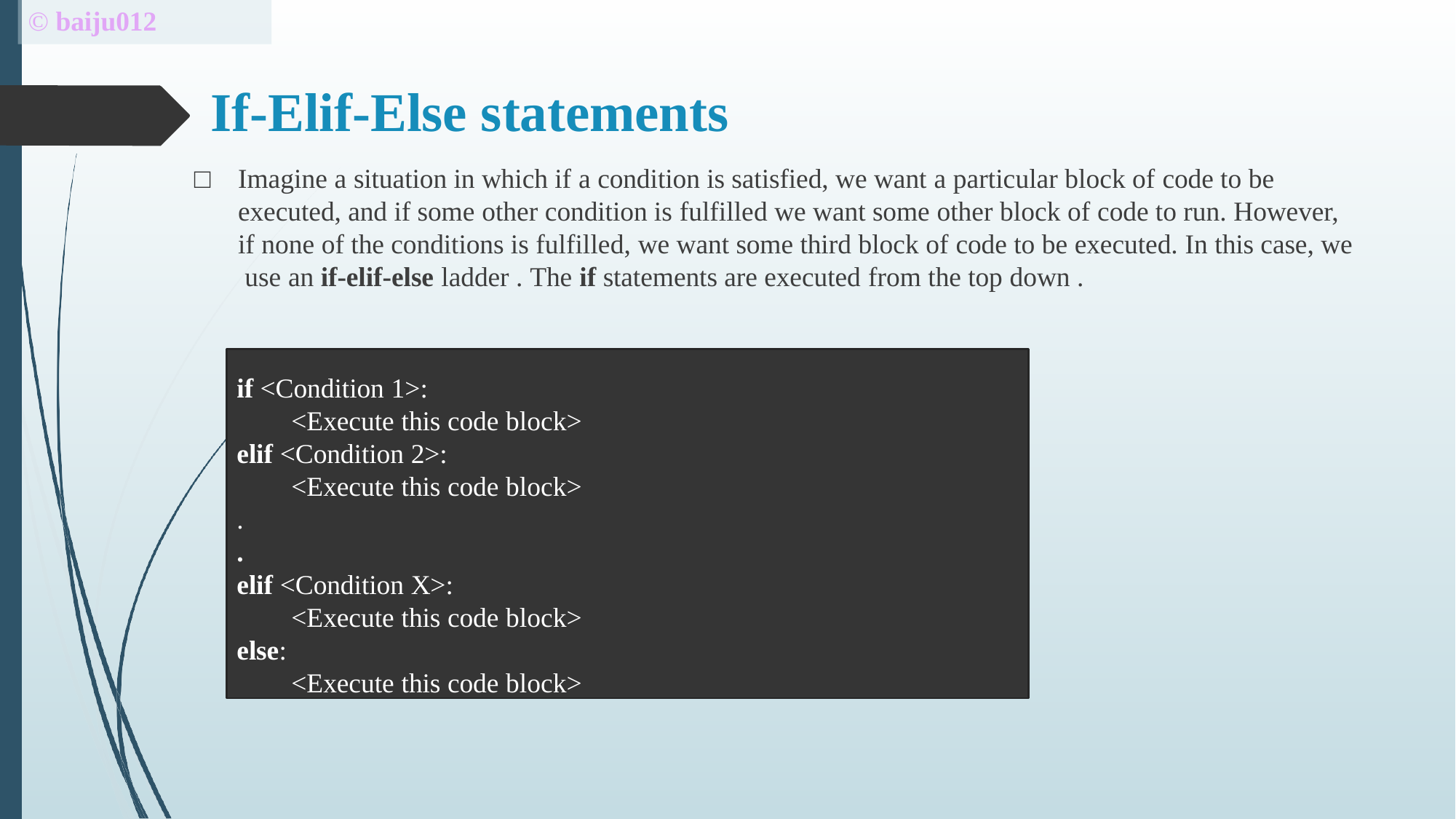

# © baiju012
If-Elif-Else statements
□	Imagine a situation in which if a condition is satisfied, we want a particular block of code to be  executed, and if some other condition is fulfilled we want some other block of code to run. However,  if none of the conditions is fulfilled, we want some third block of code to be executed. In this case, we  use an if-elif-else ladder . The if statements are executed from the top down .
if <Condition 1>:
<Execute this code block>
elif <Condition 2>:
<Execute this code block>
.
.
elif <Condition X>:
<Execute this code block>
else:
<Execute this code block>